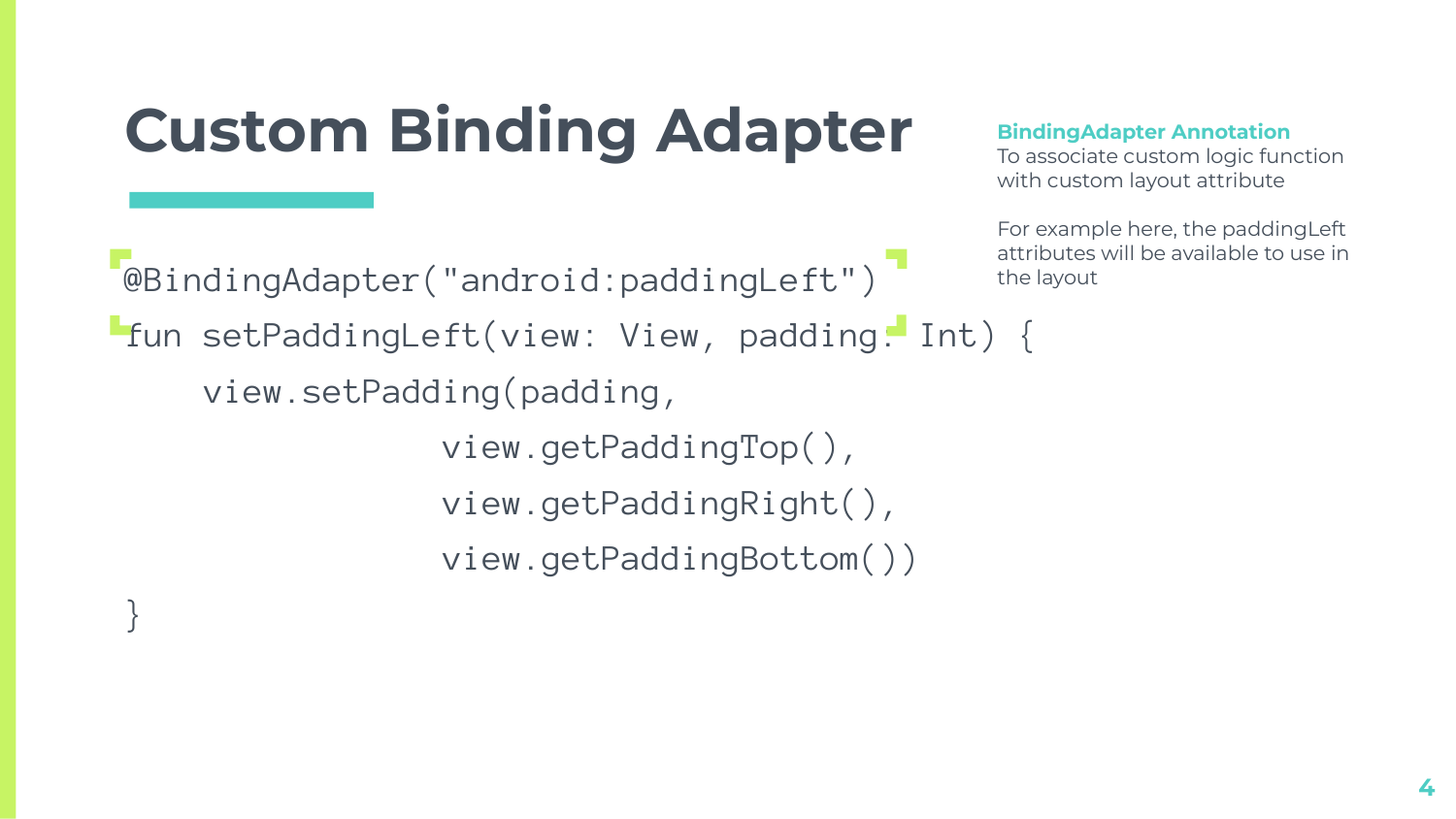

# Custom Binding Adapter
BindingAdapter Annotation
To associate custom logic function with custom layout attribute
For example here, the paddingLeft attributes will be available to use in the layout
@BindingAdapter("android:paddingLeft")
fun setPaddingLeft(view: View, padding: Int) {
    view.setPadding(padding,
                view.getPaddingTop(),
                view.getPaddingRight(),
                view.getPaddingBottom())
}

4